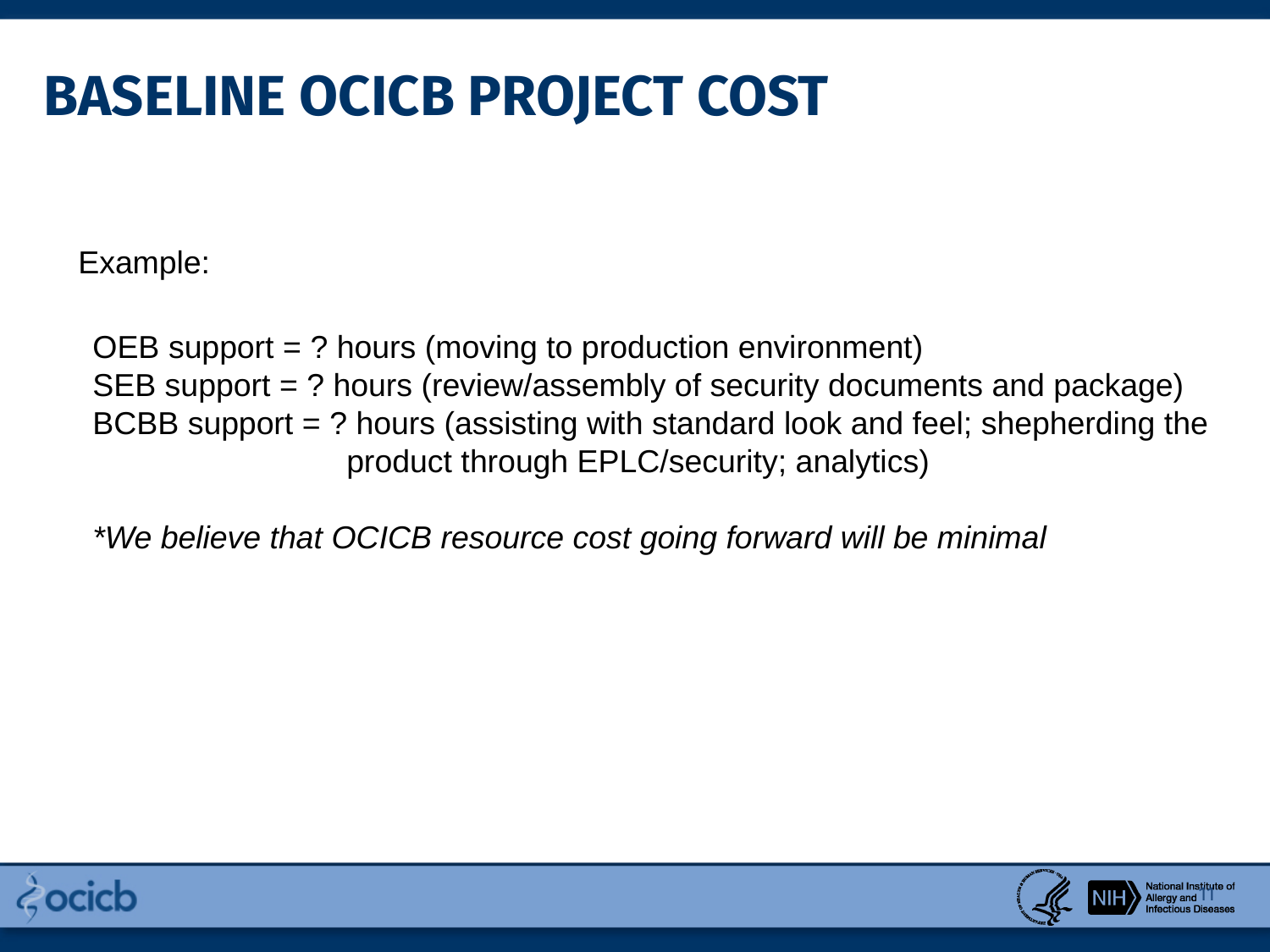

BASELINE OCICB PROJECT COST
Example:
OEB support = ? hours (moving to production environment)
SEB support = ? hours (review/assembly of security documents and package)
BCBB support = ? hours (assisting with standard look and feel; shepherding the
		product through EPLC/security; analytics)

*We believe that OCICB resource cost going forward will be minimal

11